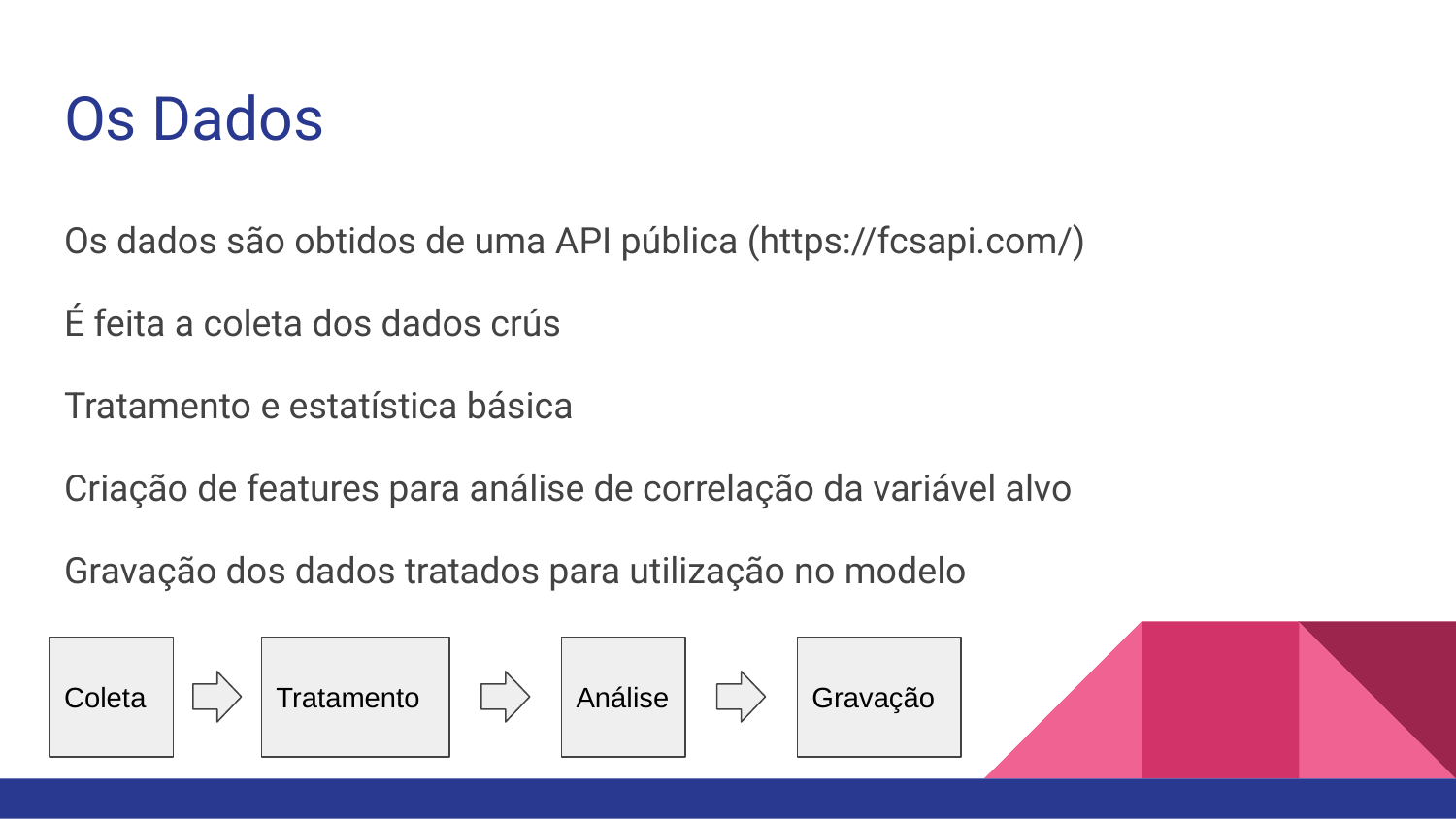

# Os Dados
Os dados são obtidos de uma API pública (https://fcsapi.com/)
É feita a coleta dos dados crús
Tratamento e estatística básica
Criação de features para análise de correlação da variável alvo
Gravação dos dados tratados para utilização no modelo

Coleta
Tratamento
Análise
Gravação